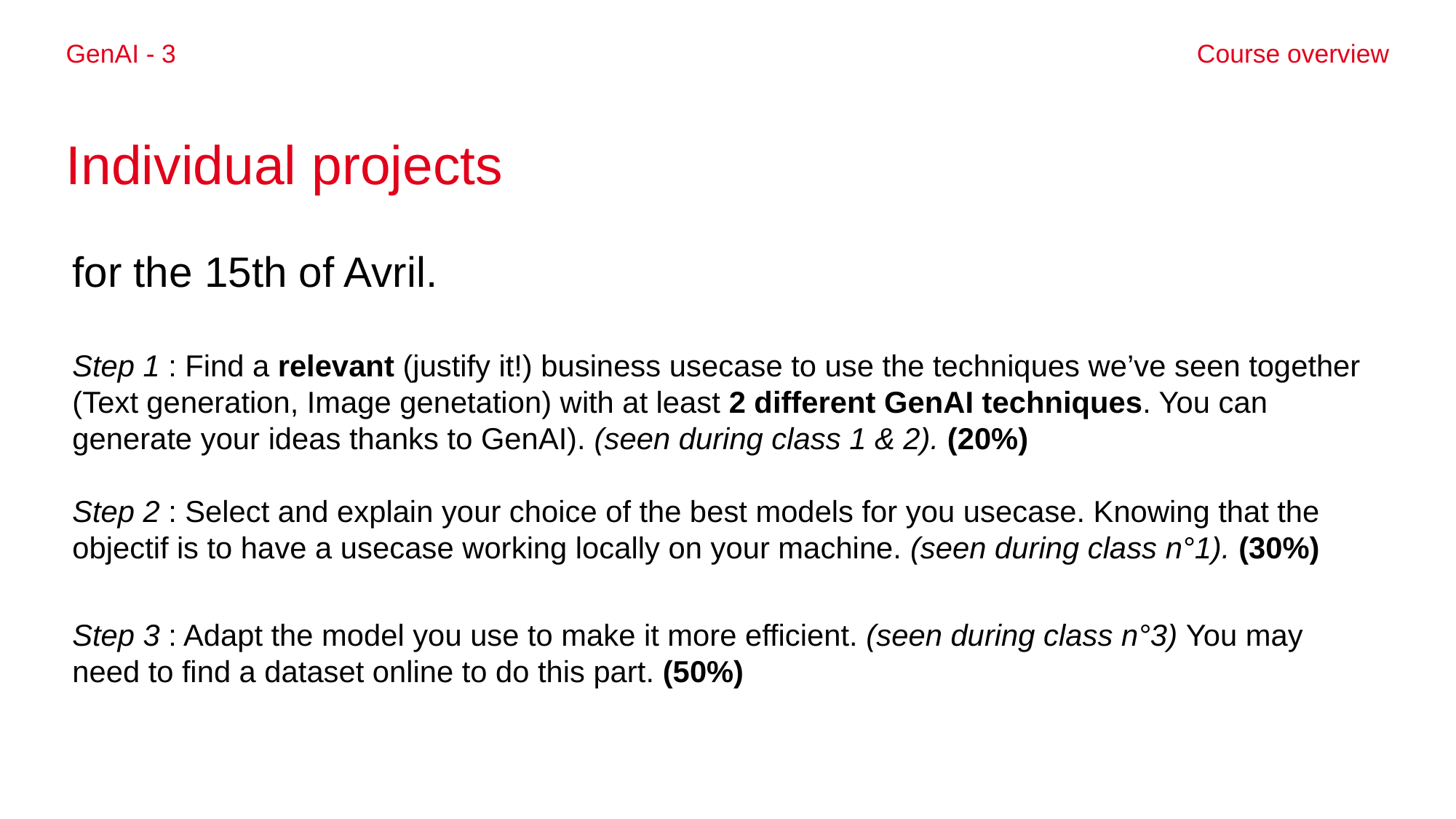

In theoretical computer science, the CAP theorem, also named Brewer's theorem after computer scientist Eric Brewer, states that any distributed data store can provide only two of the following three guarantees:[1][2][3]
Consistency
Every read receives the most recent write or an error.
Availability
Every request receives a (non-error) response, without the guarantee that it contains the most recent write.
Partition tolerance
The system continues to operate despite an arbitrary number of messages being dropped (or delayed) by the network between nodes.

GenAI - 3
Course overview
# Individual projects
for the 15th of Avril.

Step 1 : Find a relevant (justify it!) business usecase to use the techniques we’ve seen together (Text generation, Image genetation) with at least 2 different GenAI techniques. You can generate your ideas thanks to GenAI). (seen during class 1 & 2). (20%)
Step 2 : Select and explain your choice of the best models for you usecase. Knowing that the objectif is to have a usecase working locally on your machine. (seen during class n°1). (30%)
Step 3 : Adapt the model you use to make it more efficient. (seen during class n°3) You may need to find a dataset online to do this part. (50%)